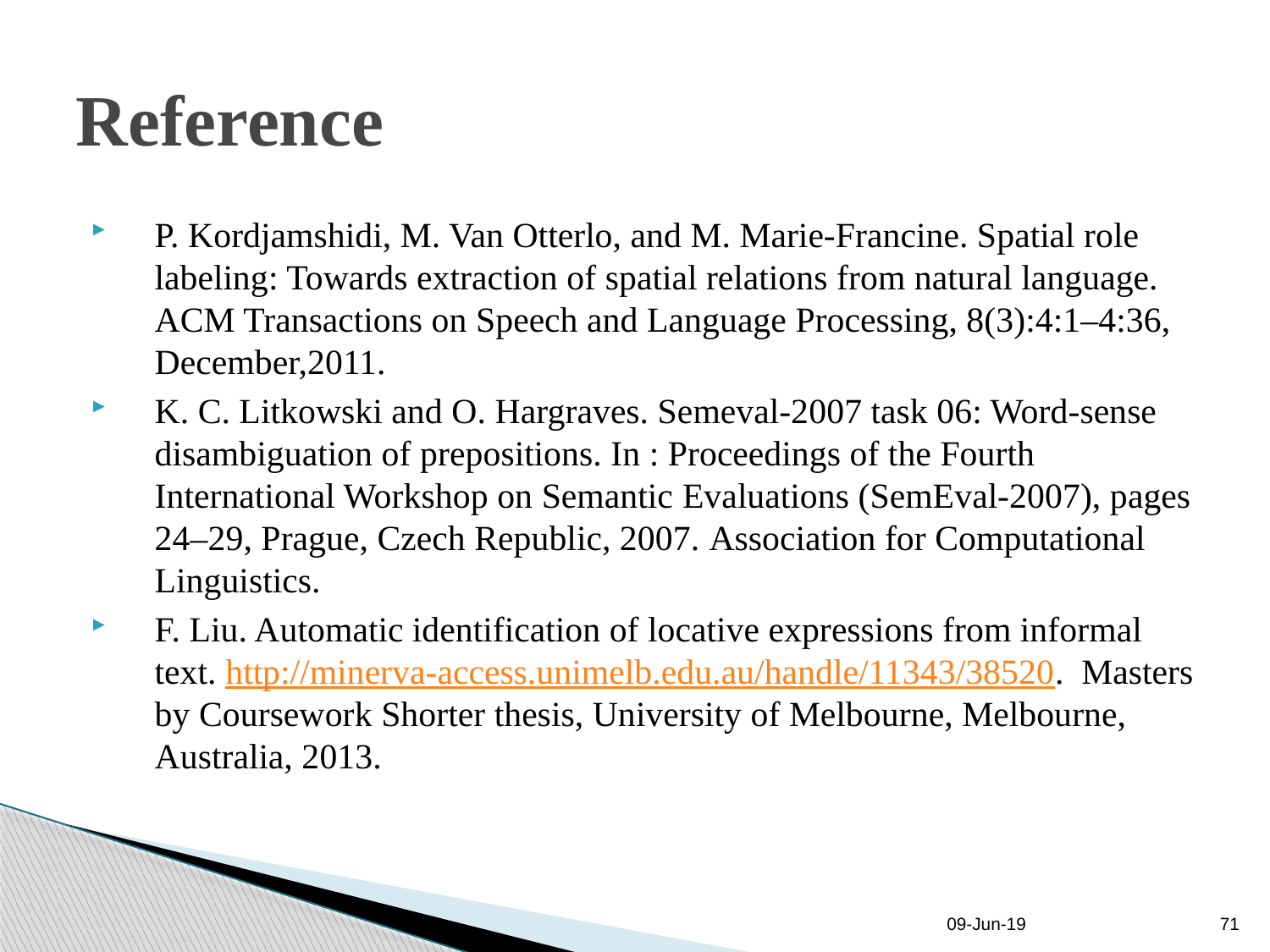

# Reference
P. Kordjamshidi, M. Van Otterlo, and M. Marie-Francine. Spatial role labeling: Towards extraction of spatial relations from natural language. ACM Transactions on Speech and Language Processing, 8(3):4:1–4:36, December,2011.
K. C. Litkowski and O. Hargraves. Semeval-2007 task 06: Word-sense disambiguation of prepositions. In : Proceedings of the Fourth International Workshop on Semantic Evaluations (SemEval-2007), pages 24–29, Prague, Czech Republic, 2007. Association for Computational Linguistics.
F. Liu. Automatic identification of locative expressions from informal text. http://minerva-access.unimelb.edu.au/handle/11343/38520.  Masters by Coursework Shorter thesis, University of Melbourne, Melbourne, Australia, 2013.
09-Jun-19
71